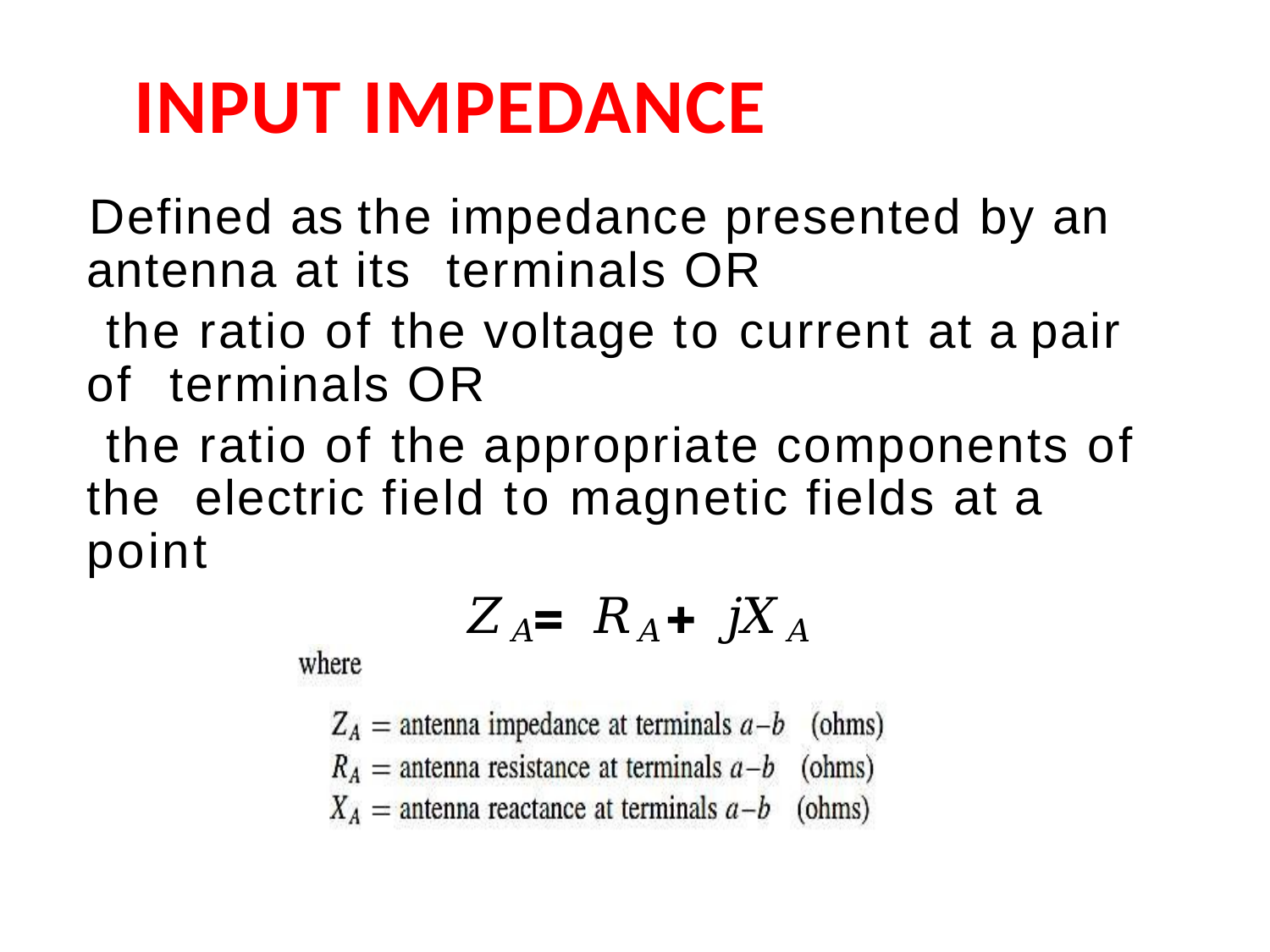

# INPUT IMPEDANCE
Defined as the impedance presented by an antenna at its  terminals OR
 the ratio of the voltage to current at a pair of  terminals OR
 the ratio of the appropriate components of the  electric field to magnetic fields at a point
𝑍𝐴    = 𝑅𝐴  + 𝑗𝑋𝐴